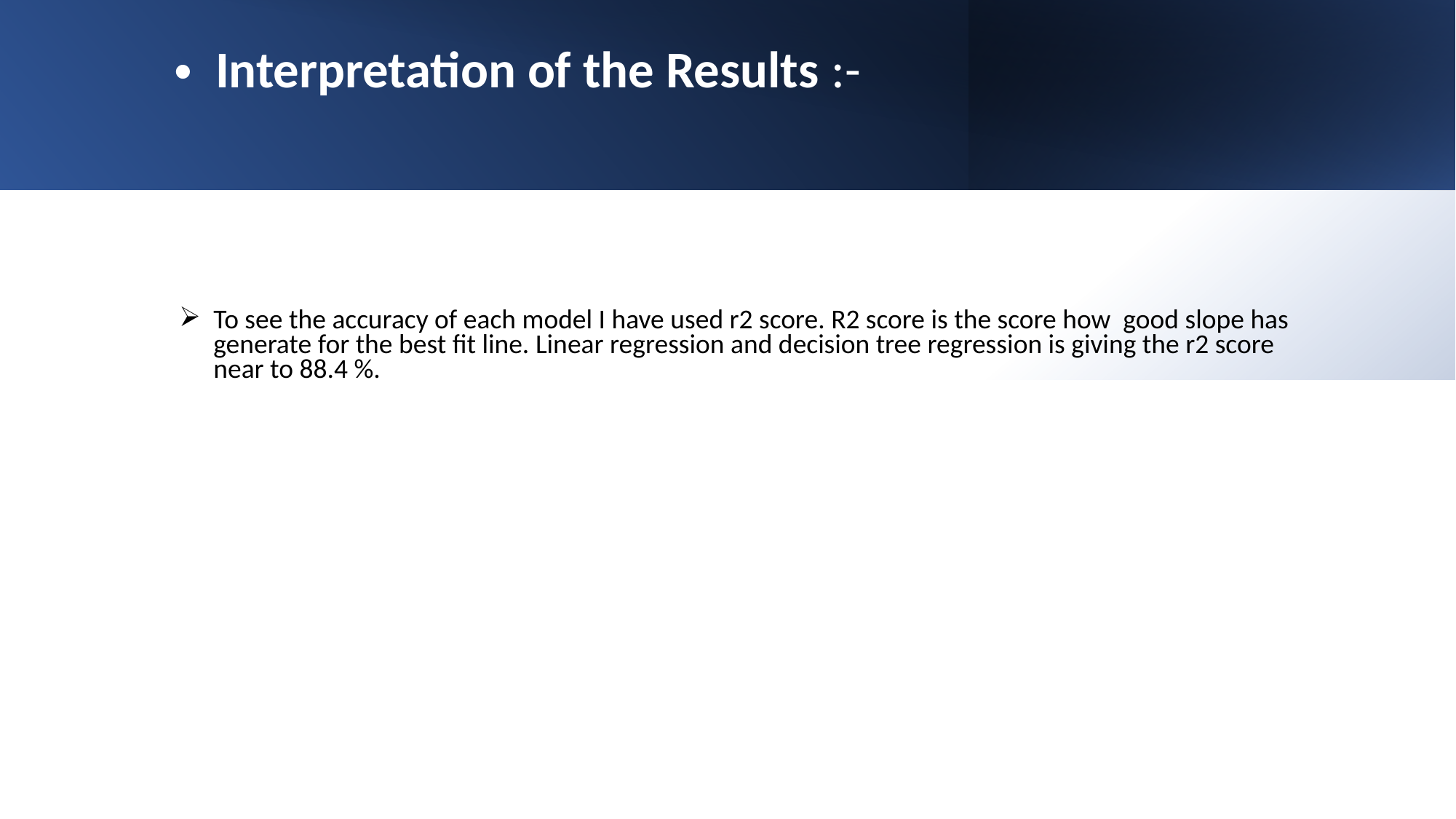

Interpretation of the Results :-

To see the accuracy of each model I have used r2 score. R2 score is the score how  good slope has  generate for the best fit line. Linear regression and decision tree regression is giving the r2 score near to 88.4 %.